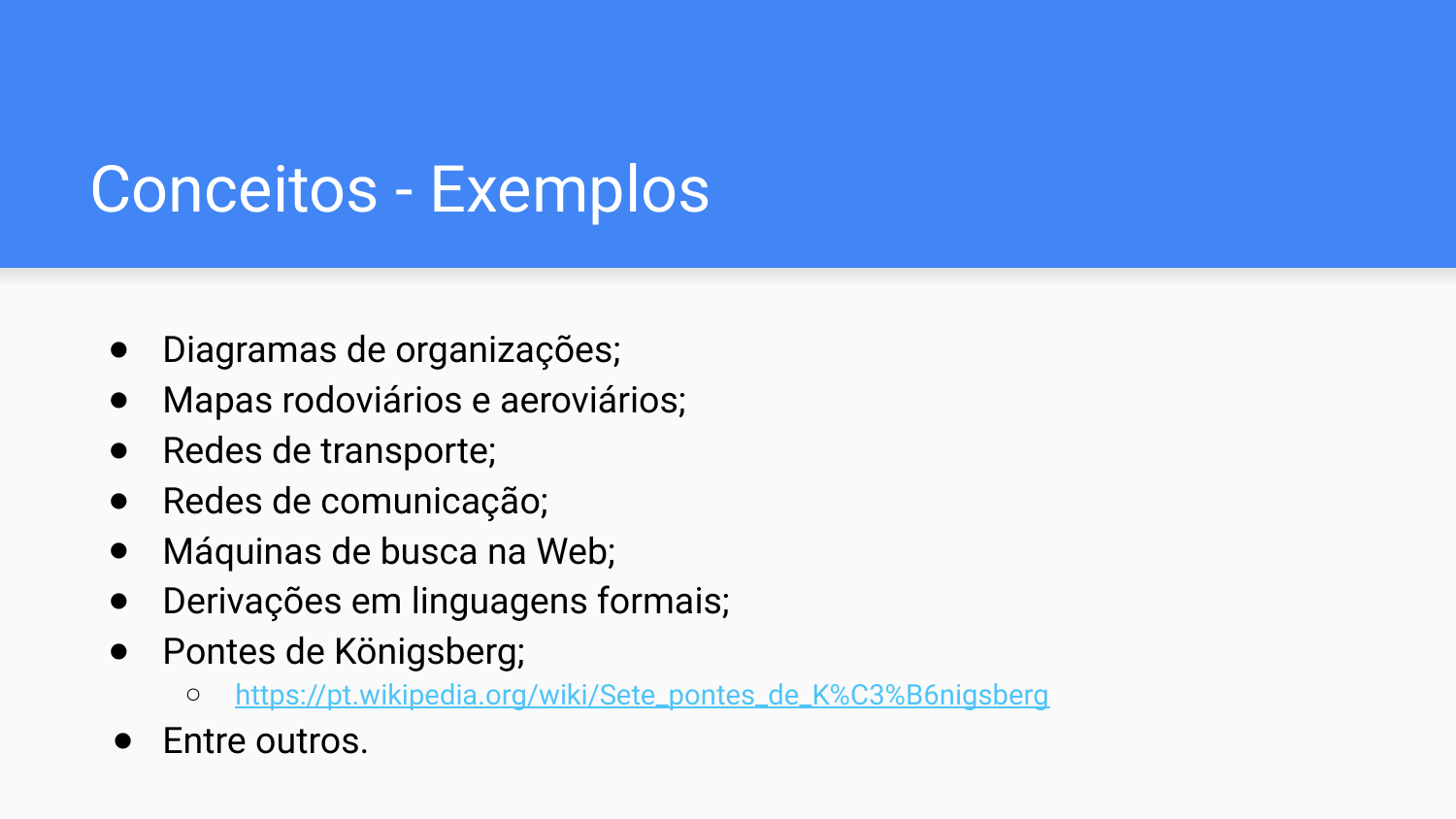

# Conceitos - Exemplos
Diagramas de organizações;
Mapas rodoviários e aeroviários;
Redes de transporte;
Redes de comunicação;
Máquinas de busca na Web;
Derivações em linguagens formais;
Pontes de Königsberg;
https://pt.wikipedia.org/wiki/Sete_pontes_de_K%C3%B6nigsberg
Entre outros.